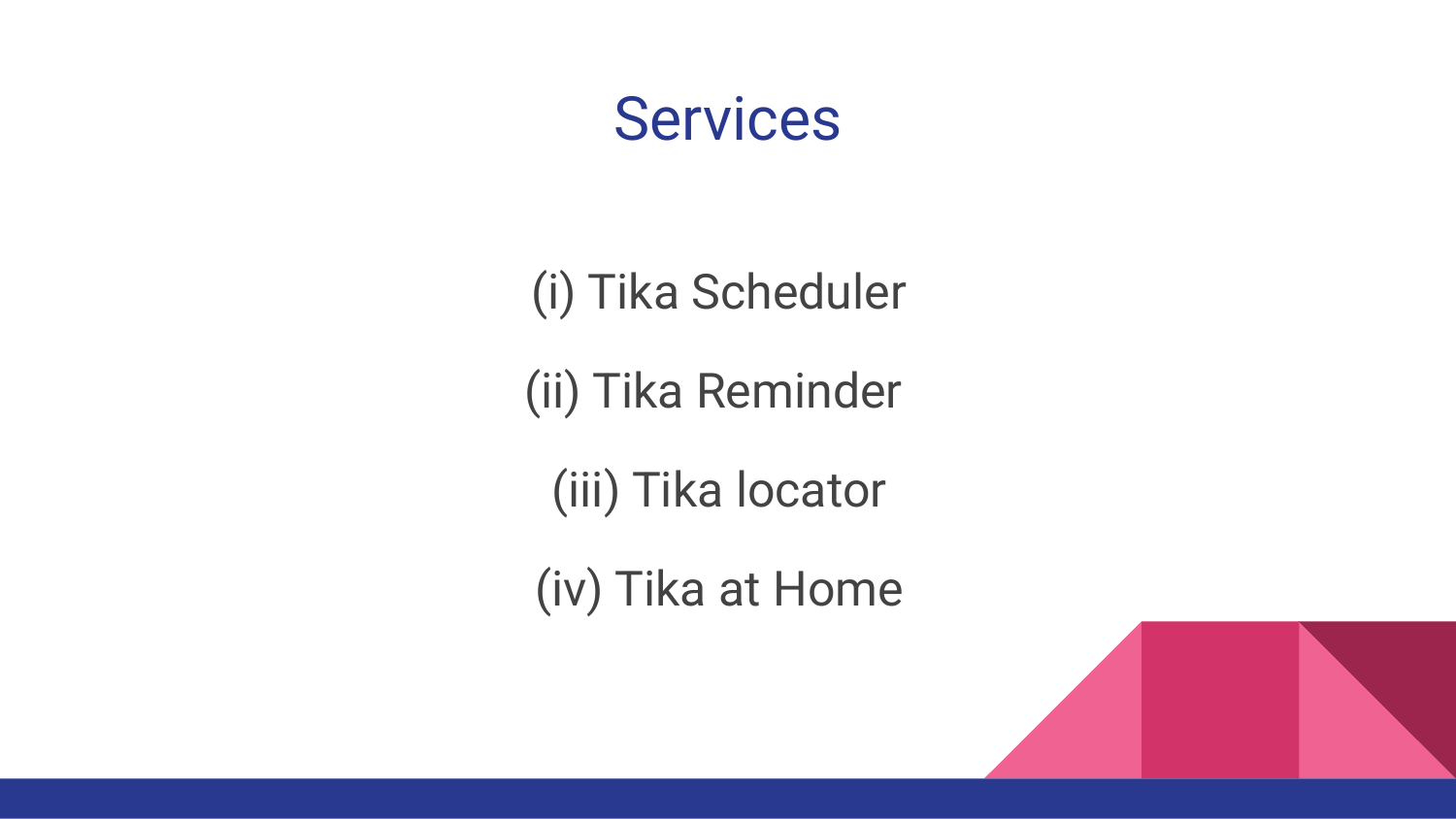

# Services
(i) Tika Scheduler
(ii) Tika Reminder
(iii) Tika locator
(iv) Tika at Home